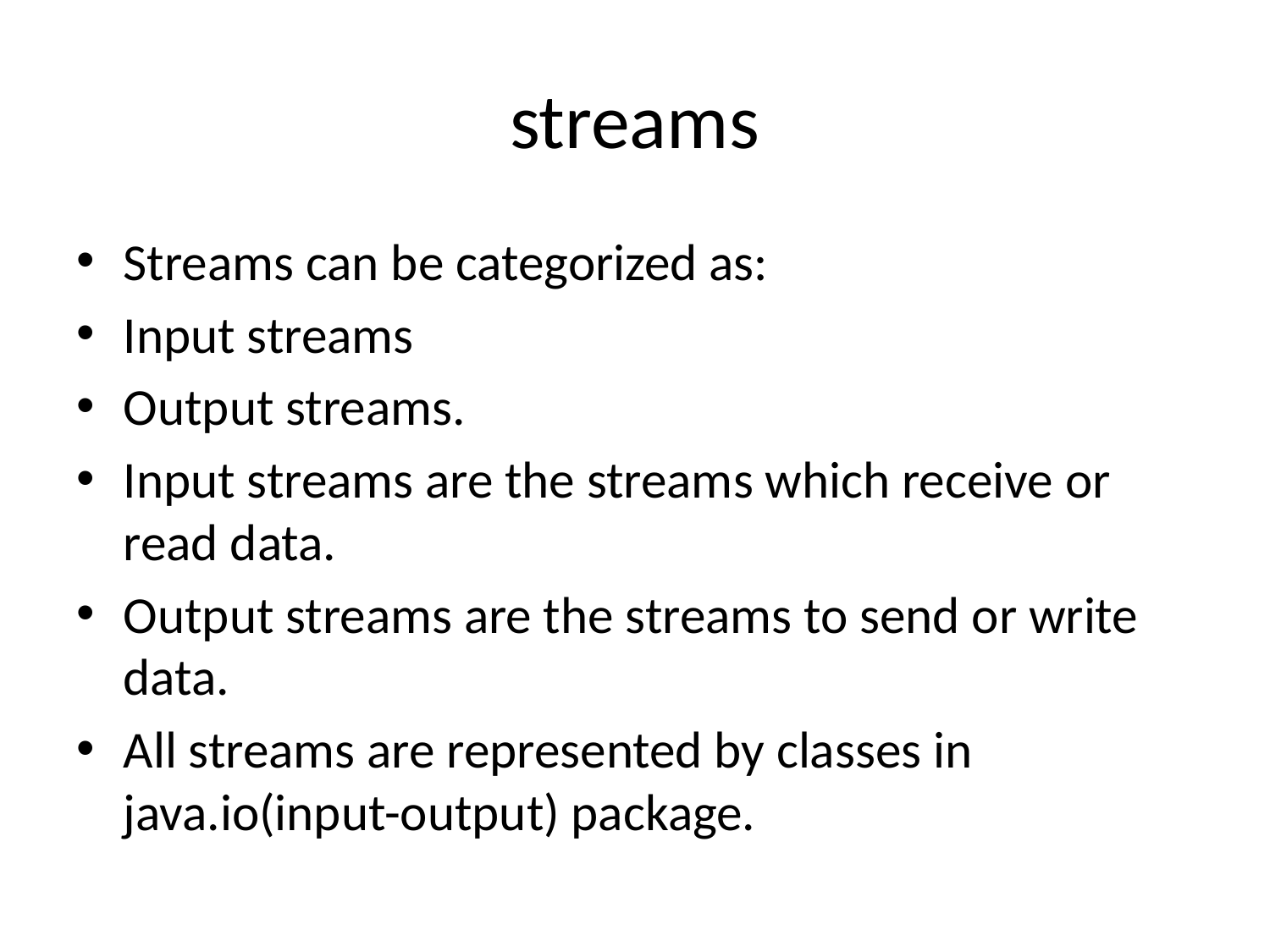

# streams
Streams can be categorized as:
Input streams
Output streams.
Input streams are the streams which receive or read data.
Output streams are the streams to send or write data.
All streams are represented by classes in java.io(input-output) package.